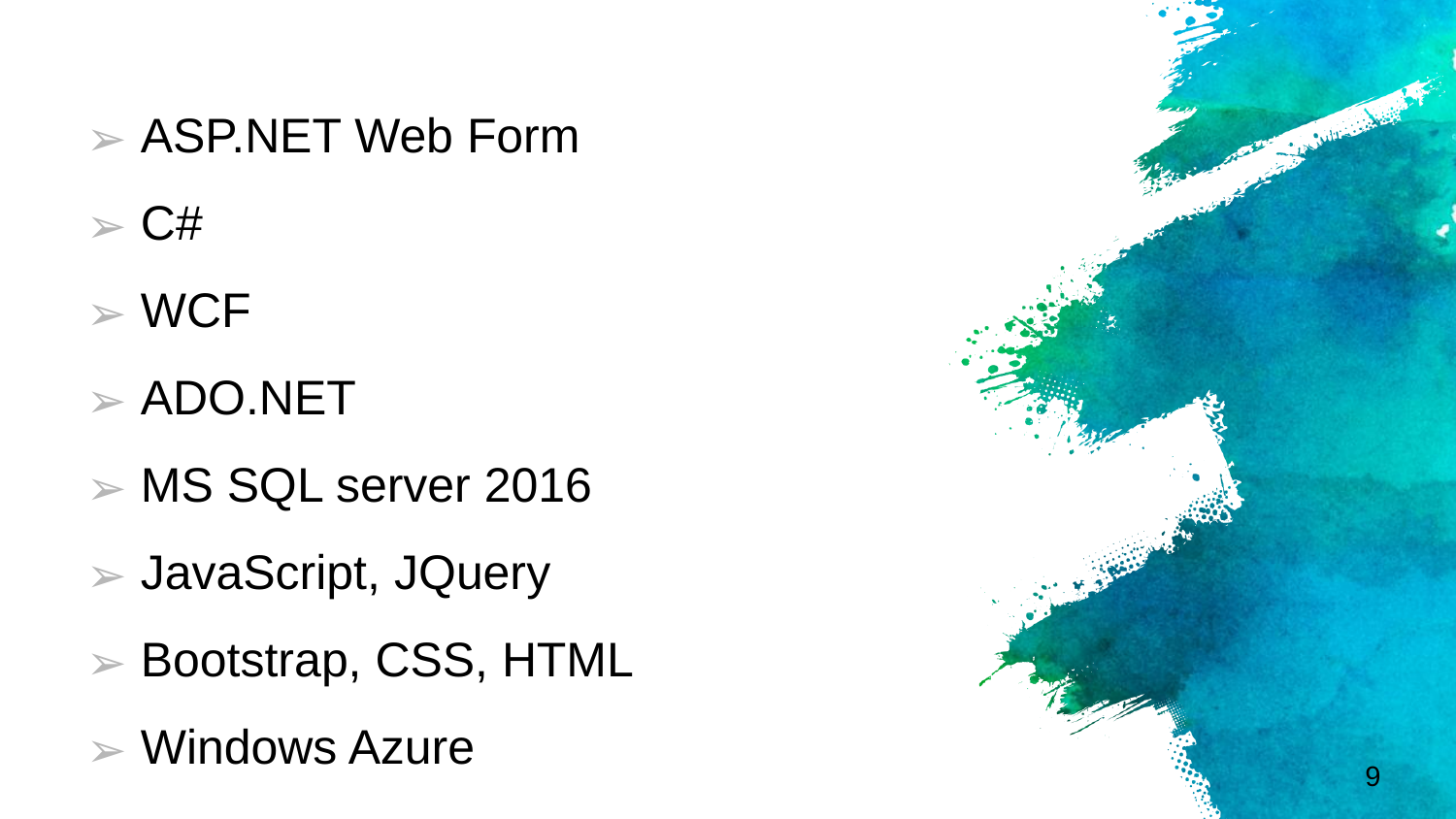

ASP.NET Web Form
C#
WCF
ADO.NET
MS SQL server 2016
JavaScript, JQuery
Bootstrap, CSS, HTML
Windows Azure

9